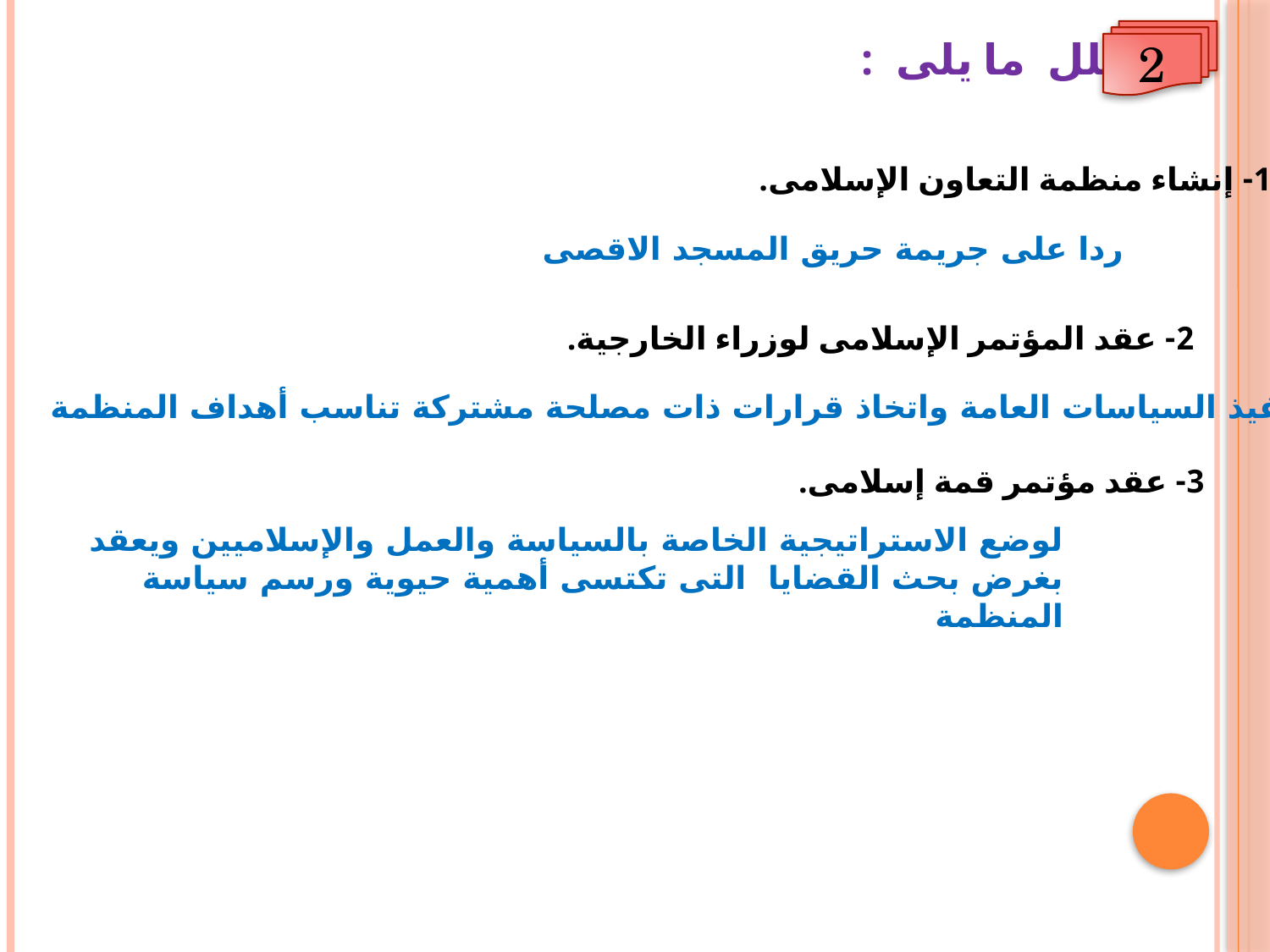

2
علل  ما يلى  :
1- إنشاء منظمة التعاون الإسلامى.
ردا على جريمة حريق المسجد الاقصى
2- عقد المؤتمر الإسلامى لوزراء الخارجية.
لتنفيذ السياسات العامة واتخاذ قرارات ذات مصلحة مشتركة تناسب أهداف المنظمة
3- عقد مؤتمر قمة إسلامى.
لوضع الاستراتيجية الخاصة بالسياسة والعمل والإسلاميين ويعقد بغرض بحث القضايا  التى تكتسى أهمية حيوية ورسم سياسة المنظمة